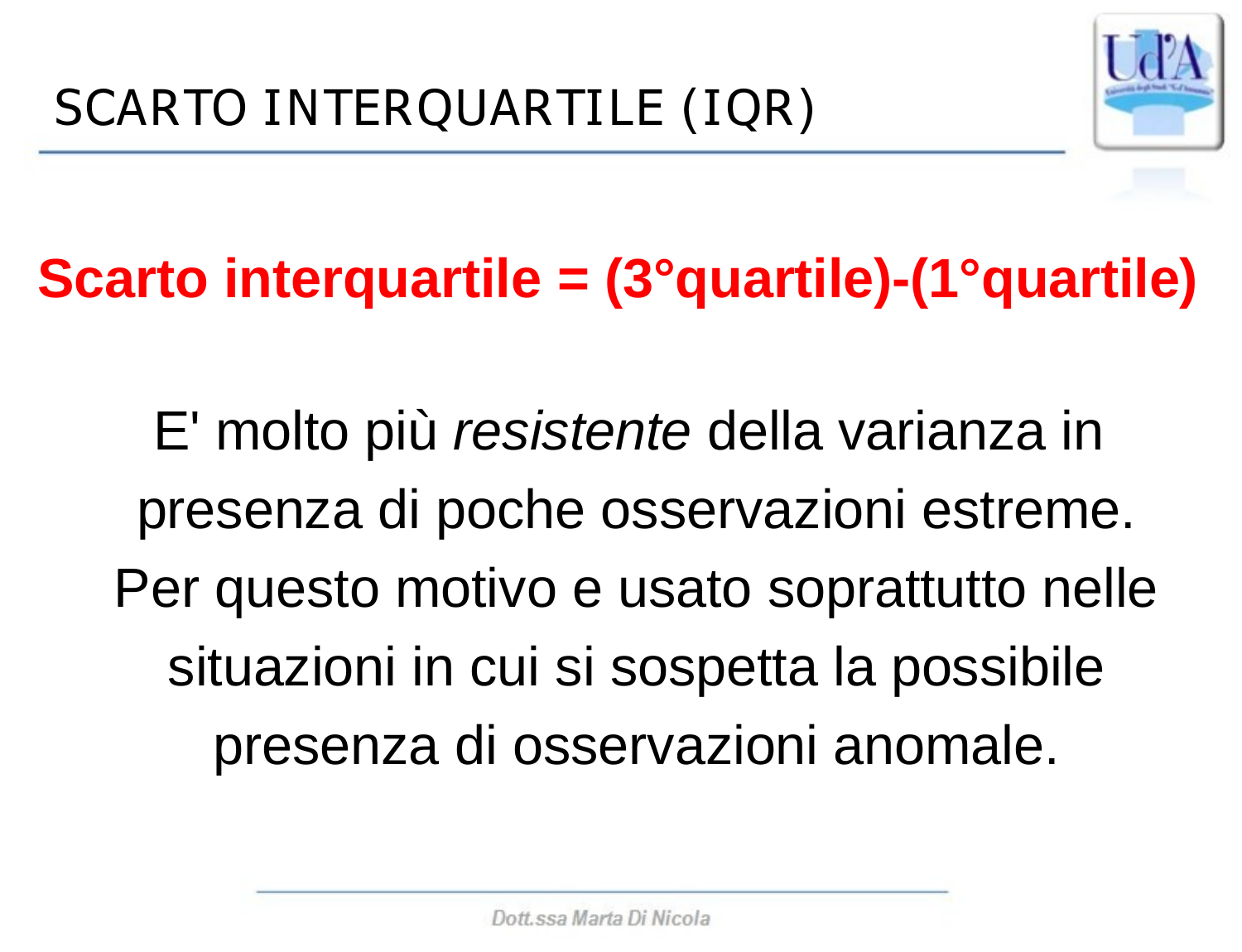

# SCARTO INTERQUARTILE (IQR)
Scarto interquartile = (3°quartile)-(1°quartile)

E' molto più resistente della varianza in  presenza di poche osservazioni estreme.
Per questo motivo e usato soprattutto nelle  situazioni in cui si sospetta la possibile  presenza di osservazioni anomale.